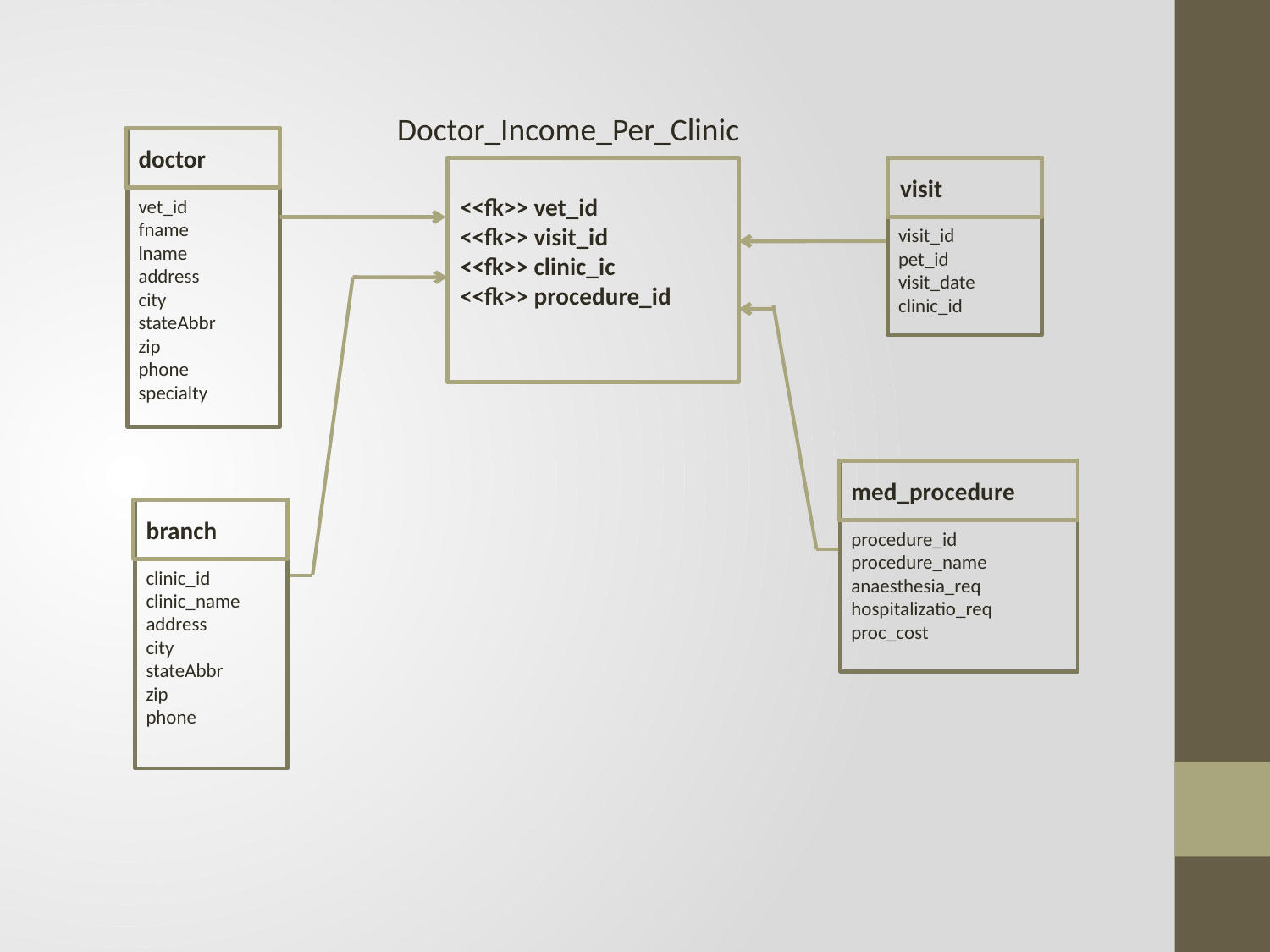

Doctor_Income_Per_Clinic

doctor
vet_id
fname
lname
address
city
stateAbbr
zip
phone
specialty

<<fk>> vet_id
<<fk>> visit_id
<<fk>> clinic_ic
<<fk>> procedure_id

visit
visit_id
pet_id
visit_date
clinic_id

branch

clinic_id
clinic_name
address
city
stateAbbr
zip
phone

med_procedure

procedure_id
procedure_name
anaesthesia_req
hospitalizatio_req
proc_cost